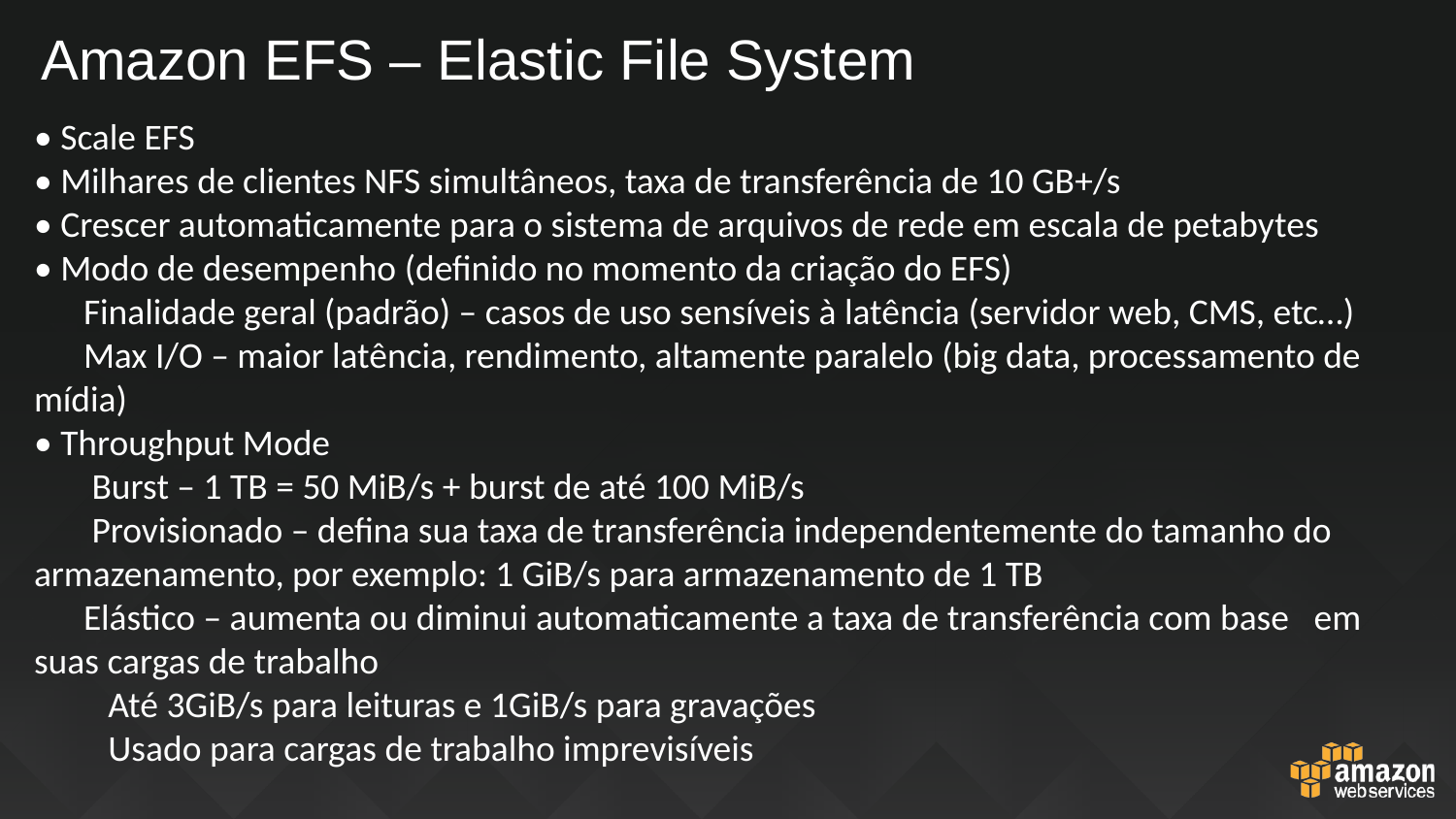

# Amazon EFS – Elastic File System
• Scale EFS
• Milhares de clientes NFS simultâneos, taxa de transferência de 10 GB+/s
• Crescer automaticamente para o sistema de arquivos de rede em escala de petabytes
• Modo de desempenho (definido no momento da criação do EFS)
      Finalidade geral (padrão) – casos de uso sensíveis à latência (servidor web, CMS, etc…)
      Max I/O – maior latência, rendimento, altamente paralelo (big data, processamento de   mídia)
• Throughput Mode
       Burst – 1 TB = 50 MiB/s + burst de até 100 MiB/s
       Provisionado – defina sua taxa de transferência independentemente do tamanho do armazenamento, por exemplo: 1 GiB/s para armazenamento de 1 TB
      Elástico – aumenta ou diminui automaticamente a taxa de transferência com base   em suas cargas de trabalho
         Até 3GiB/s para leituras e 1GiB/s para gravações
         Usado para cargas de trabalho imprevisíveis